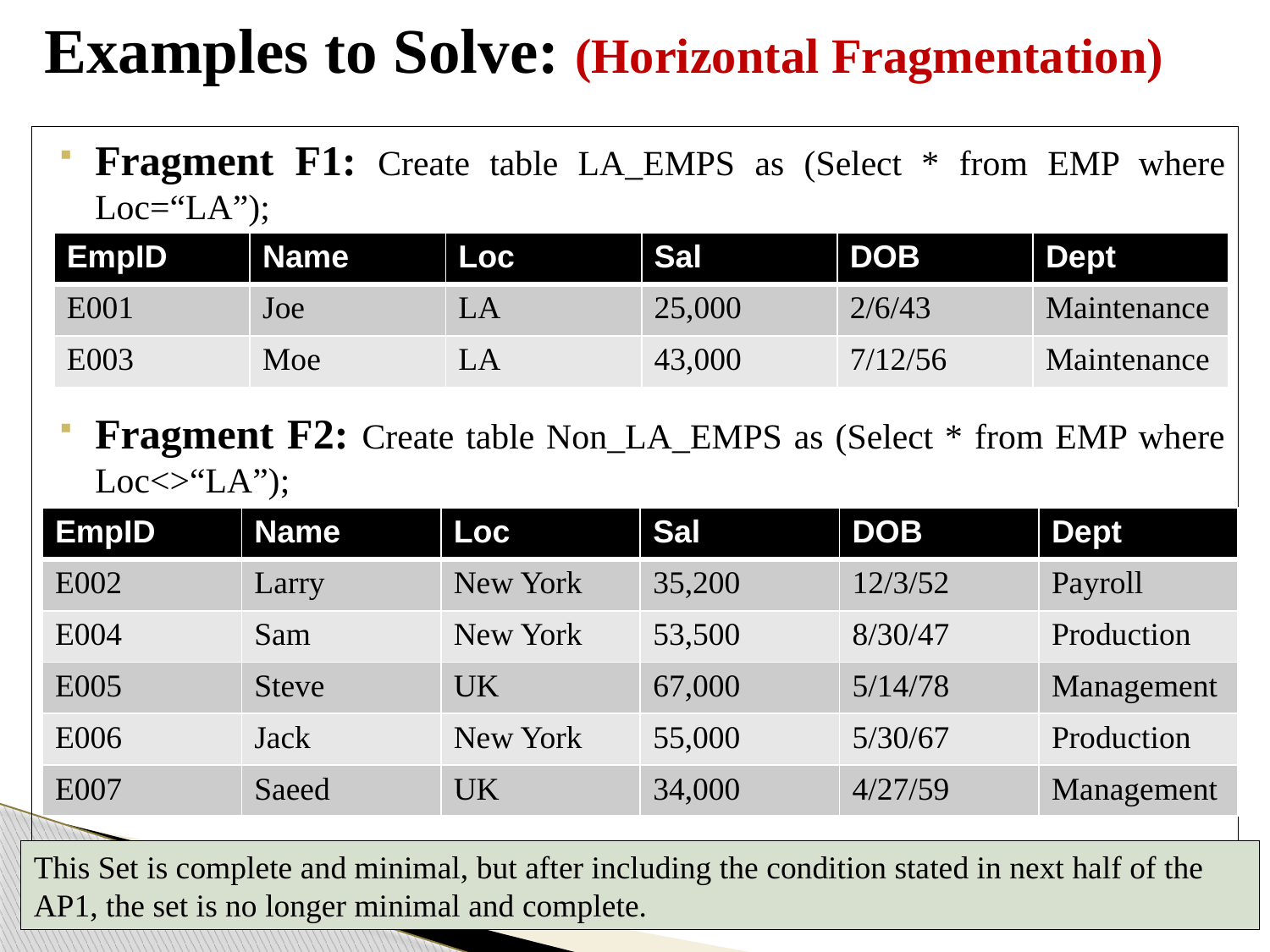

# Examples to Solve: (Horizontal Fragmentation)
Fragment F1: Create table LA_EMPS as (Select * from EMP where Loc=“LA”);

Fragment F2: Create table Non_LA_EMPS as (Select * from EMP where Loc<>“LA”);

| EmpID | Name | Loc | Sal | DOB | Dept |
| --- | --- | --- | --- | --- | --- |
| E001 | Joe | LA | 25,000 | 2/6/43 | Maintenance |
| E003 | Moe | LA | 43,000 | 7/12/56 | Maintenance |
| EmpID | Name | Loc | Sal | DOB | Dept |
| --- | --- | --- | --- | --- | --- |
| E002 | Larry | New York | 35,200 | 12/3/52 | Payroll |
| E004 | Sam | New York | 53,500 | 8/30/47 | Production |
| E005 | Steve | UK | 67,000 | 5/14/78 | Management |
| E006 | Jack | New York | 55,000 | 5/30/67 | Production |
| E007 | Saeed | UK | 34,000 | 4/27/59 | Management |
This Set is complete and minimal, but after including the condition stated in next half of the AP1, the set is no longer minimal and complete.